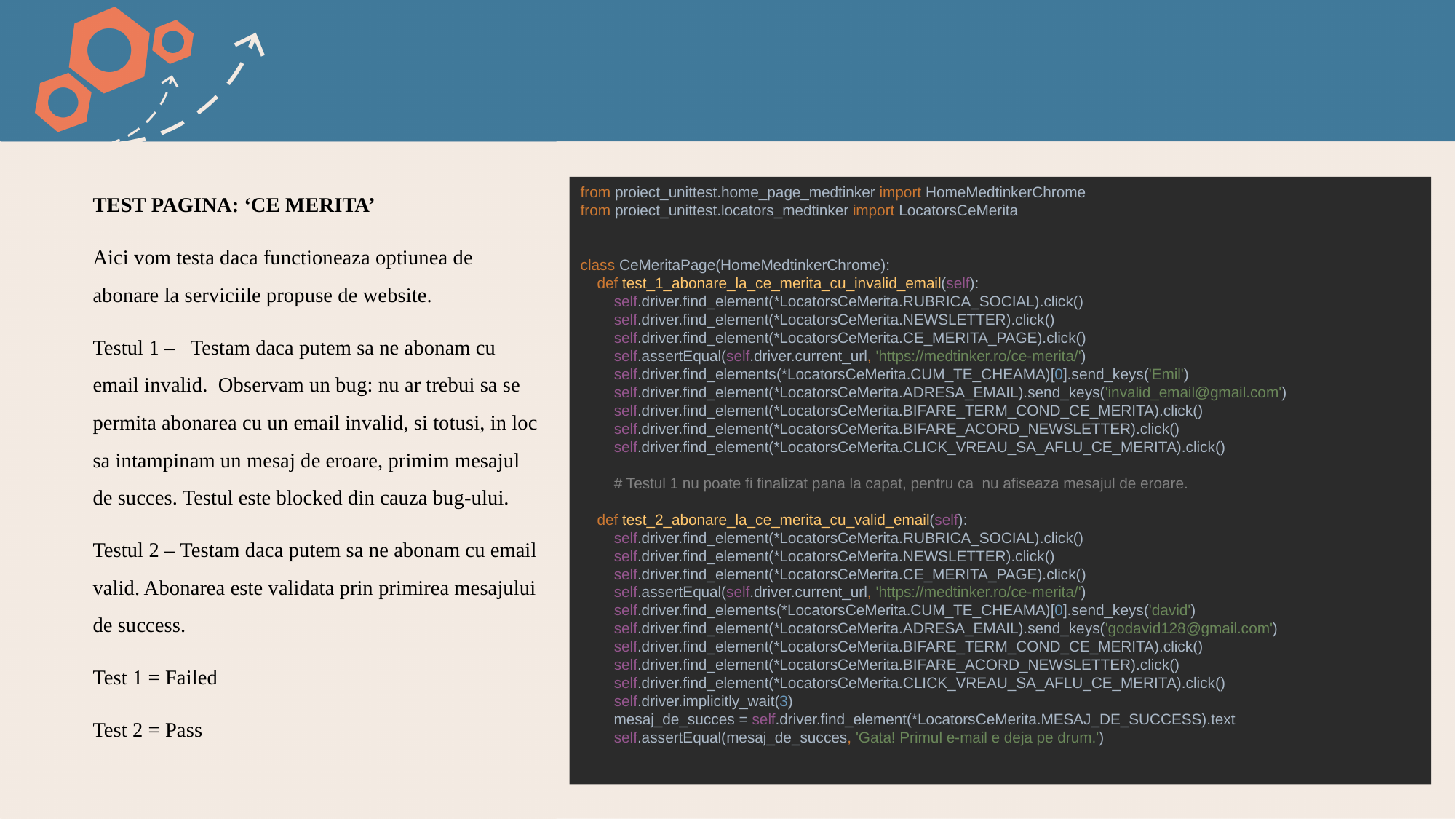

TEST PAGINA: ‘CE MERITA’
Aici vom testa daca functioneaza optiunea de abonare la serviciile propuse de website.
Testul 1 –   Testam daca putem sa ne abonam cu email invalid.  Observam un bug: nu ar trebui sa se permita abonarea cu un email invalid, si totusi, in loc sa intampinam un mesaj de eroare, primim mesajul de succes. Testul este blocked din cauza bug-ului.
Testul 2 – Testam daca putem sa ne abonam cu email valid. Abonarea este validata prin primirea mesajului de success.
Test 1 = Failed
Test 2 = Pass
from proiect_unittest.home_page_medtinker import HomeMedtinkerChrome
from proiect_unittest.locators_medtinker import LocatorsCeMerita
class CeMeritaPage(HomeMedtinkerChrome):
    def test_1_abonare_la_ce_merita_cu_invalid_email(self):
        self.driver.find_element(*LocatorsCeMerita.RUBRICA_SOCIAL).click()
        self.driver.find_element(*LocatorsCeMerita.NEWSLETTER).click()
        self.driver.find_element(*LocatorsCeMerita.CE_MERITA_PAGE).click()
        self.assertEqual(self.driver.current_url, 'https://medtinker.ro/ce-merita/')
        self.driver.find_elements(*LocatorsCeMerita.CUM_TE_CHEAMA)[0].send_keys('Emil')
        self.driver.find_element(*LocatorsCeMerita.ADRESA_EMAIL).send_keys('invalid_email@gmail.com')
        self.driver.find_element(*LocatorsCeMerita.BIFARE_TERM_COND_CE_MERITA).click()
        self.driver.find_element(*LocatorsCeMerita.BIFARE_ACORD_NEWSLETTER).click()
        self.driver.find_element(*LocatorsCeMerita.CLICK_VREAU_SA_AFLU_CE_MERITA).click()
        # Testul 1 nu poate fi finalizat pana la capat, pentru ca  nu afiseaza mesajul de eroare.
    def test_2_abonare_la_ce_merita_cu_valid_email(self):
        self.driver.find_element(*LocatorsCeMerita.RUBRICA_SOCIAL).click()
        self.driver.find_element(*LocatorsCeMerita.NEWSLETTER).click()
        self.driver.find_element(*LocatorsCeMerita.CE_MERITA_PAGE).click()
        self.assertEqual(self.driver.current_url, 'https://medtinker.ro/ce-merita/')
        self.driver.find_elements(*LocatorsCeMerita.CUM_TE_CHEAMA)[0].send_keys('david')
        self.driver.find_element(*LocatorsCeMerita.ADRESA_EMAIL).send_keys('godavid128@gmail.com')
        self.driver.find_element(*LocatorsCeMerita.BIFARE_TERM_COND_CE_MERITA).click()
        self.driver.find_element(*LocatorsCeMerita.BIFARE_ACORD_NEWSLETTER).click()
        self.driver.find_element(*LocatorsCeMerita.CLICK_VREAU_SA_AFLU_CE_MERITA).click()
        self.driver.implicitly_wait(3)
        mesaj_de_succes = self.driver.find_element(*LocatorsCeMerita.MESAJ_DE_SUCCESS).text
        self.assertEqual(mesaj_de_succes, 'Gata! Primul e-mail e deja pe drum.')